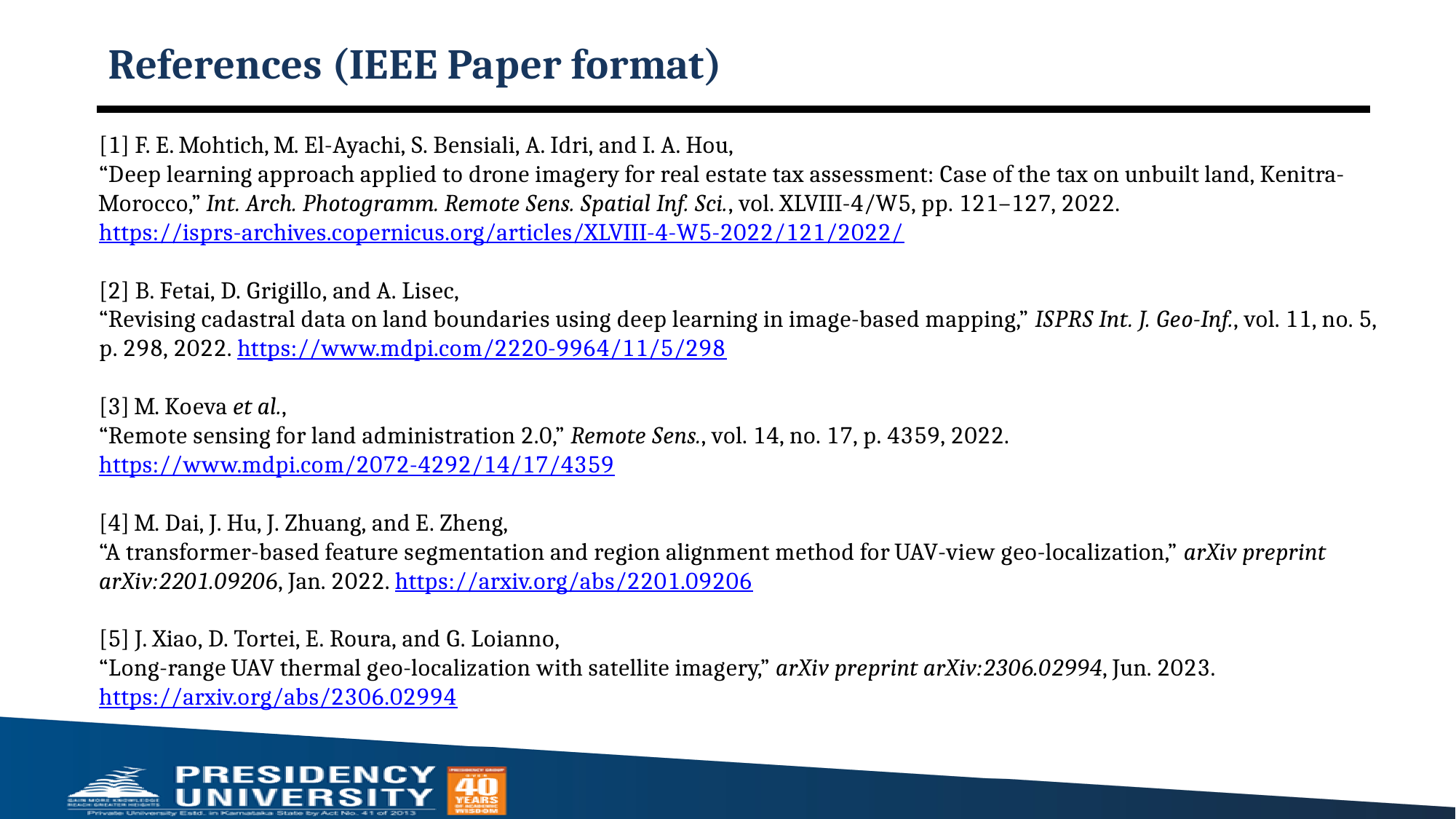

# References (IEEE Paper format)
[1] F. E. Mohtich, M. El-Ayachi, S. Bensiali, A. Idri, and I. A. Hou,
“Deep learning approach applied to drone imagery for real estate tax assessment: Case of the tax on unbuilt land, Kenitra-Morocco,” Int. Arch. Photogramm. Remote Sens. Spatial Inf. Sci., vol. XLVIII-4/W5, pp. 121–127, 2022. https://isprs-archives.copernicus.org/articles/XLVIII-4-W5-2022/121/2022/

[2] B. Fetai, D. Grigillo, and A. Lisec,
“Revising cadastral data on land boundaries using deep learning in image-based mapping,” ISPRS Int. J. Geo-Inf., vol. 11, no. 5, p. 298, 2022. https://www.mdpi.com/2220-9964/11/5/298

[3] M. Koeva et al.,
“Remote sensing for land administration 2.0,” Remote Sens., vol. 14, no. 17, p. 4359, 2022.
https://www.mdpi.com/2072-4292/14/17/4359

[4] M. Dai, J. Hu, J. Zhuang, and E. Zheng,
“A transformer-based feature segmentation and region alignment method for UAV-view geo-localization,” arXiv preprint arXiv:2201.09206, Jan. 2022. https://arxiv.org/abs/2201.09206

[5] J. Xiao, D. Tortei, E. Roura, and G. Loianno,
“Long-range UAV thermal geo-localization with satellite imagery,” arXiv preprint arXiv:2306.02994, Jun. 2023. https://arxiv.org/abs/2306.02994